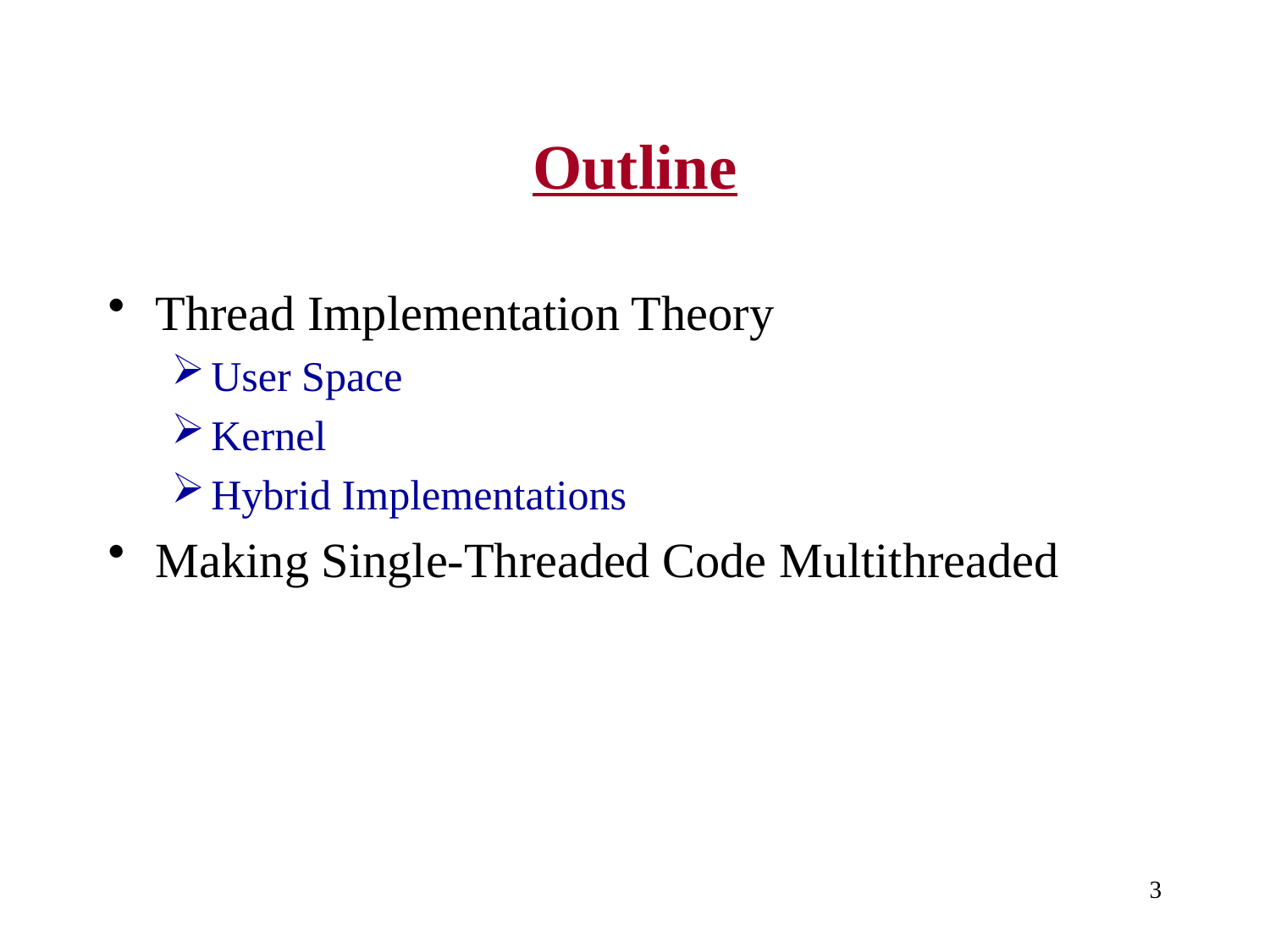

# Outline
Thread Implementation Theory
User Space
Kernel
Hybrid Implementations
Making Single-Threaded Code Multithreaded
3